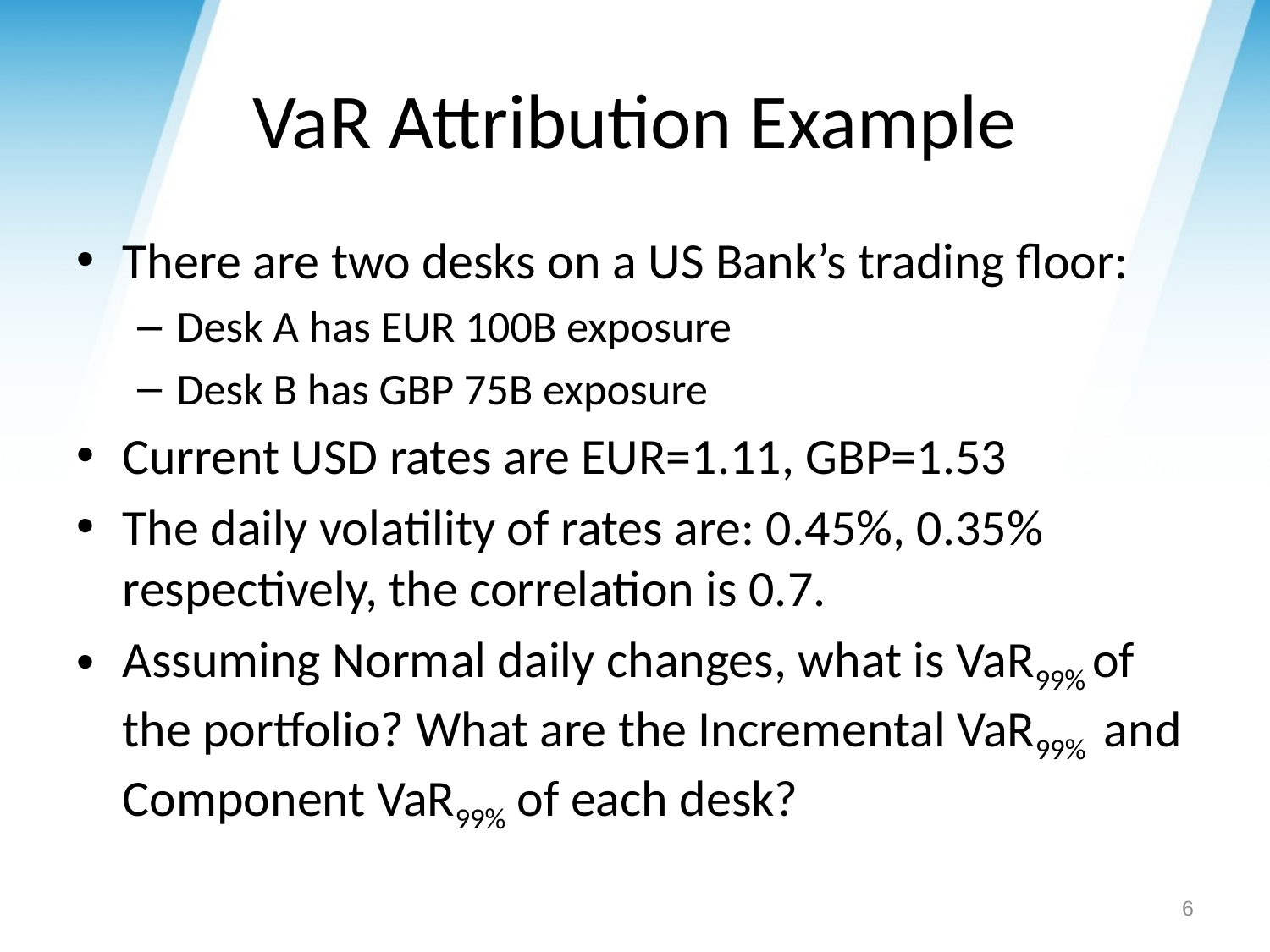

# VaR Attribution Example
There are two desks on a US Bank’s trading floor:
Desk A has EUR 100B exposure
Desk B has GBP 75B exposure
Current USD rates are EUR=1.11, GBP=1.53
The daily volatility of rates are: 0.45%, 0.35% respectively, the correlation is 0.7.
Assuming Normal daily changes, what is VaR99% of the portfolio? What are the Incremental VaR99%  and Component VaR99% of each desk?

6